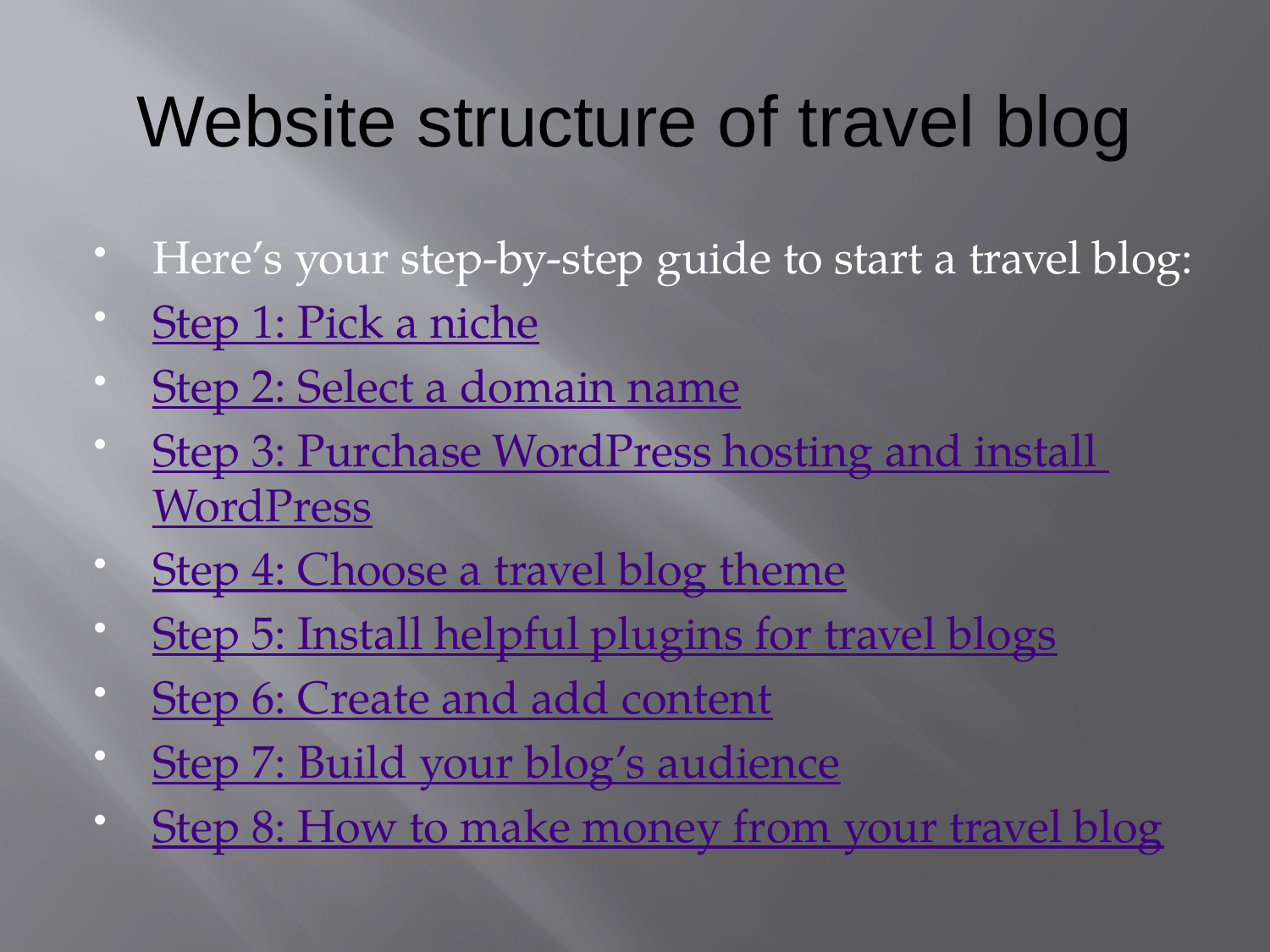

# Website structure of travel blog
Here’s your step-by-step guide to start a travel blog:
Step 1: Pick a niche
Step 2: Select a domain name
Step 3: Purchase WordPress hosting and install WordPress
Step 4: Choose a travel blog theme
Step 5: Install helpful plugins for travel blogs
Step 6: Create and add content
Step 7: Build your blog’s audience
Step 8: How to make money from your travel blog